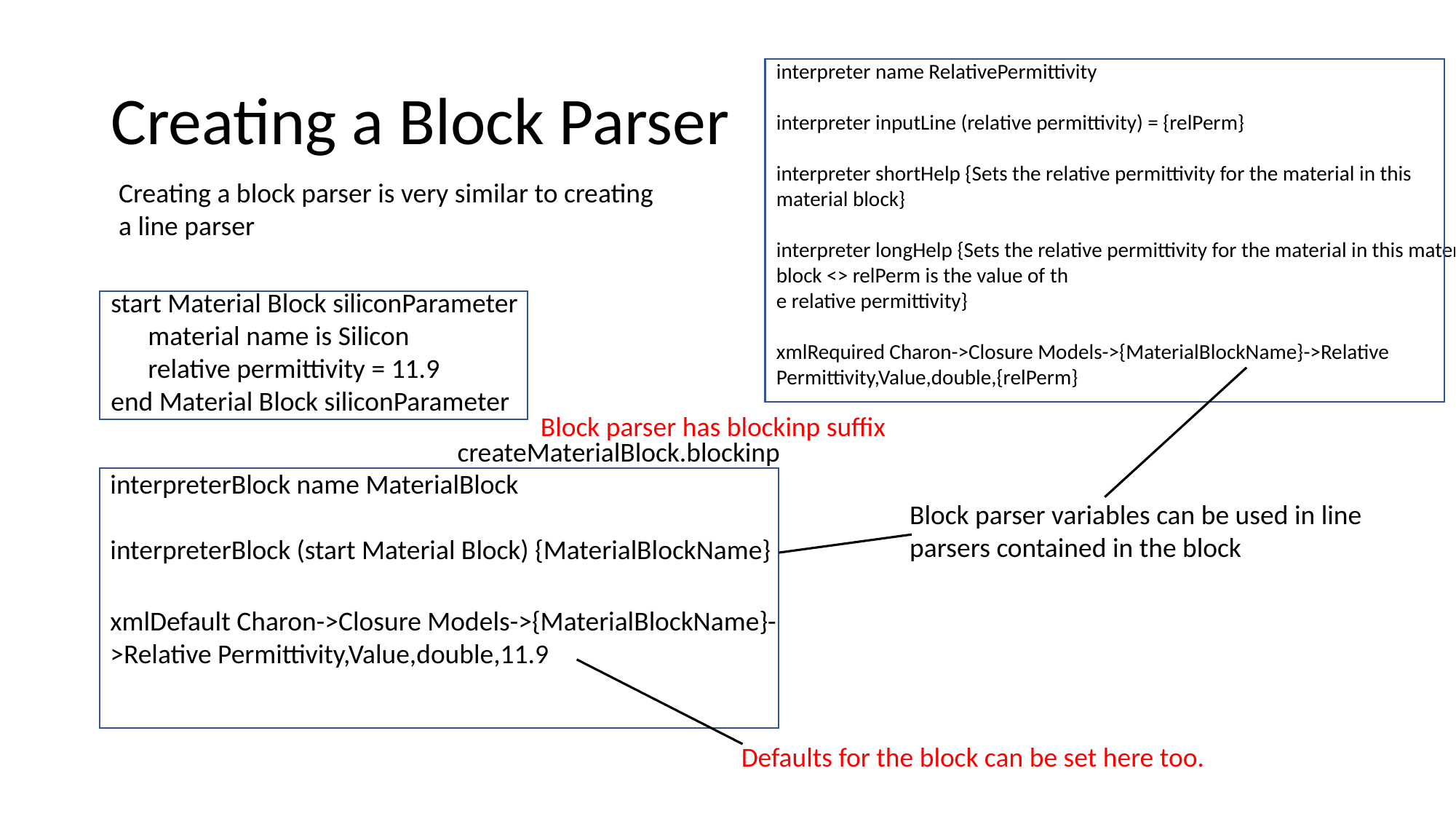

# Creating a Block Parser
interpreter name RelativePermittivity

interpreter inputLine (relative permittivity) = {relPerm}

interpreter shortHelp {Sets the relative permittivity for the material in this material block}

interpreter longHelp {Sets the relative permittivity for the material in this material block <> relPerm is the value of th
e relative permittivity}

xmlRequired Charon->Closure Models->{MaterialBlockName}->Relative Permittivity,Value,double,{relPerm}

Block parser variables can be used in line parsers contained in the block
Creating a block parser is very similar to creating a line parser
start Material Block siliconParameter
      material name is Silicon
      relative permittivity = 11.9
end Material Block siliconParameter

Block parser has blockinp suffix
createMaterialBlock.blockinp
interpreterBlock name MaterialBlock

interpreterBlock (start Material Block) {MaterialBlockName}

xmlDefault Charon->Closure Models->{MaterialBlockName}->Relative Permittivity,Value,double,11.9
Defaults for the block can be set here too.